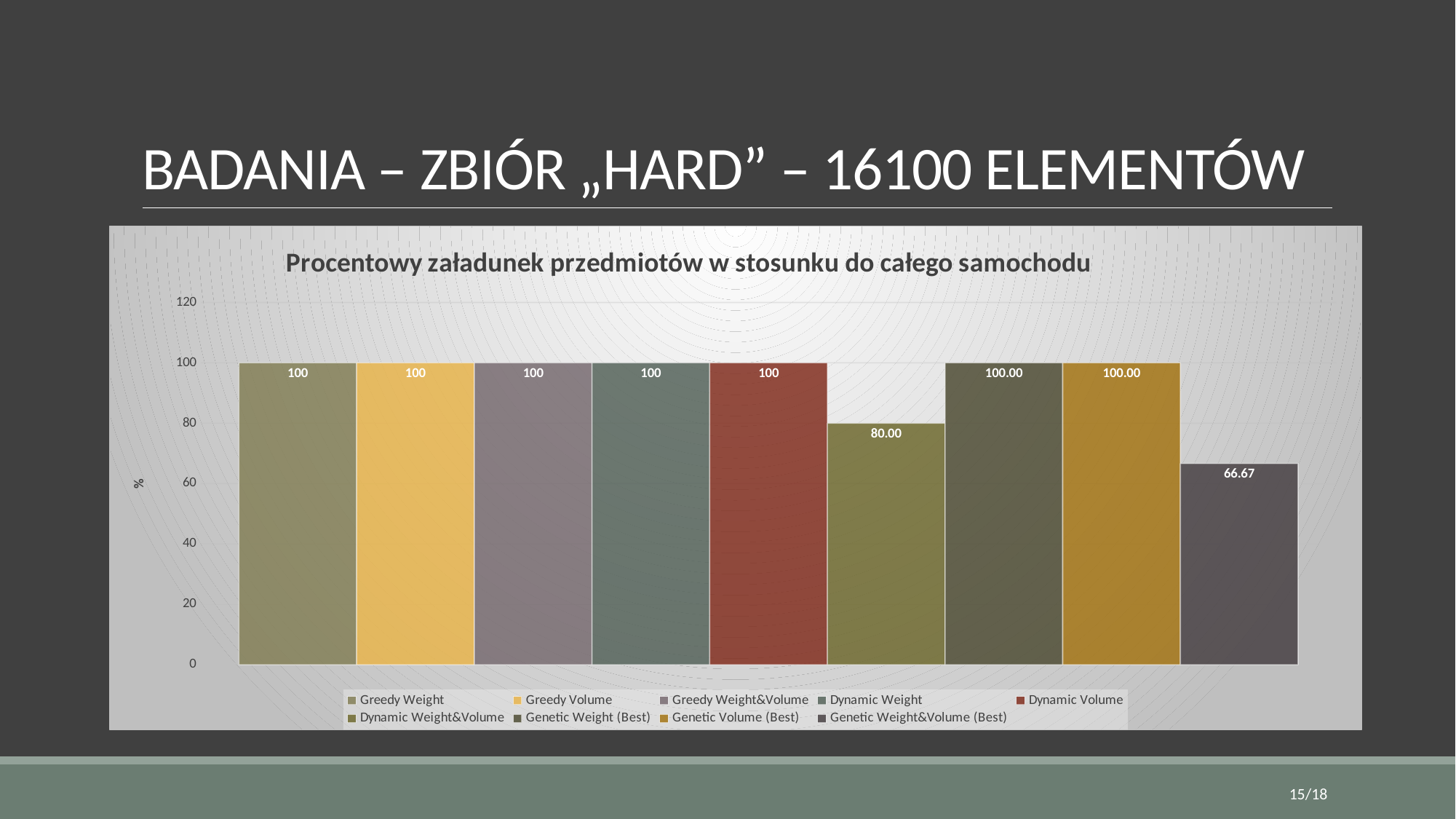

# BADANIA – ZBIÓR „HARD” – 16100 ELEMENTÓW

### Chart: Procentowy załadunek przedmiotów w stosunku do całego samochodu

| Category |  |  |  |  |  |  |  |  |  |
|---|---|---|---|---|---|---|---|---|---|
| 4 | 100.0 | 100.0 | 100.0 | 100.0 | 100.0 | 80.0 | 100.0 | 100.0 | 66.66666666666667 |
15/18